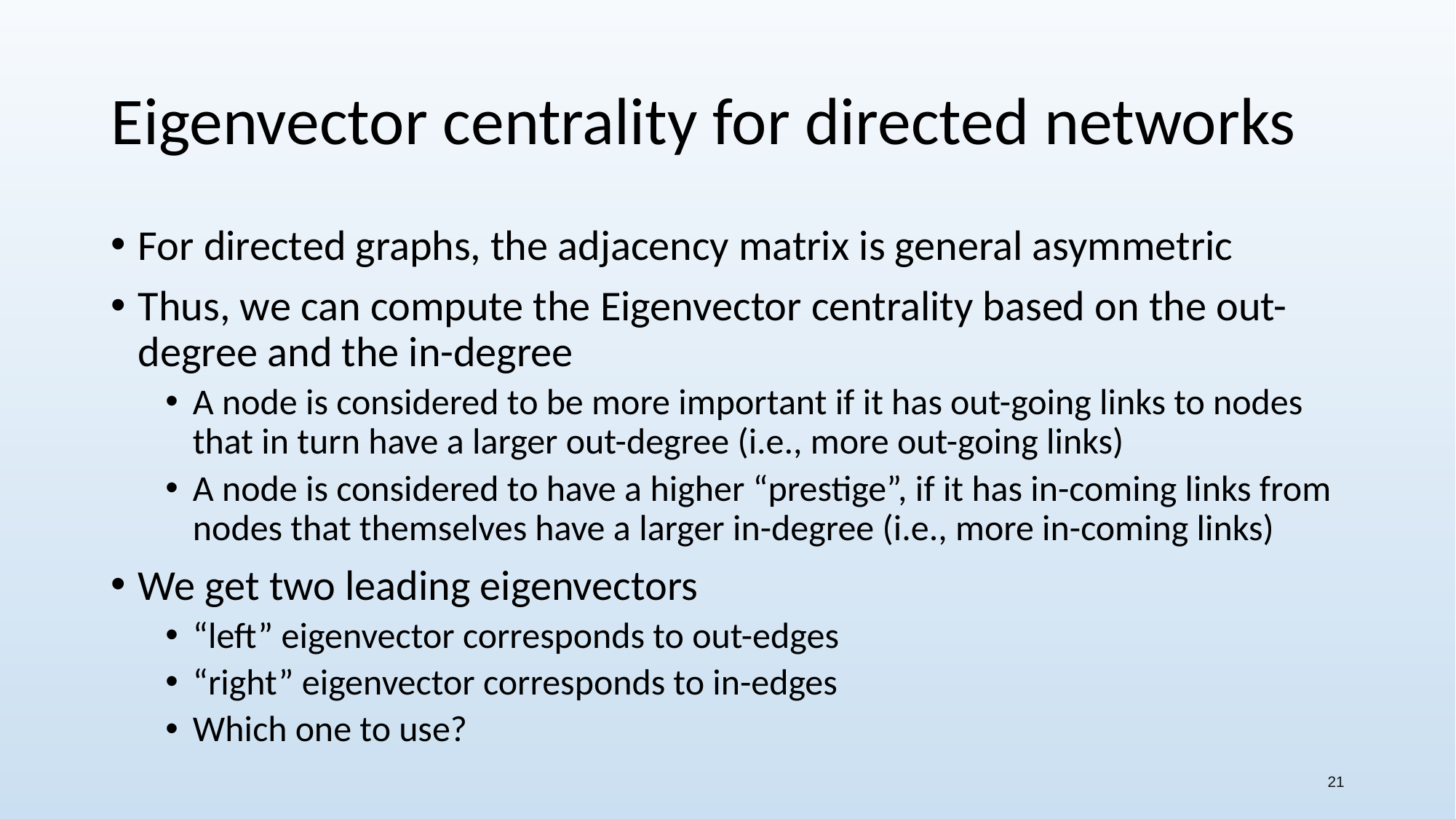

21
# Eigenvector centrality for directed networks
For directed graphs, the adjacency matrix is general asymmetric
Thus, we can compute the Eigenvector centrality based on the out-degree and the in-degree
A node is considered to be more important if it has out-going links to nodes that in turn have a larger out-degree (i.e., more out-going links)
A node is considered to have a higher “prestige”, if it has in-coming links from nodes that themselves have a larger in-degree (i.e., more in-coming links)
We get two leading eigenvectors
“left” eigenvector corresponds to out-edges
“right” eigenvector corresponds to in-edges
Which one to use?